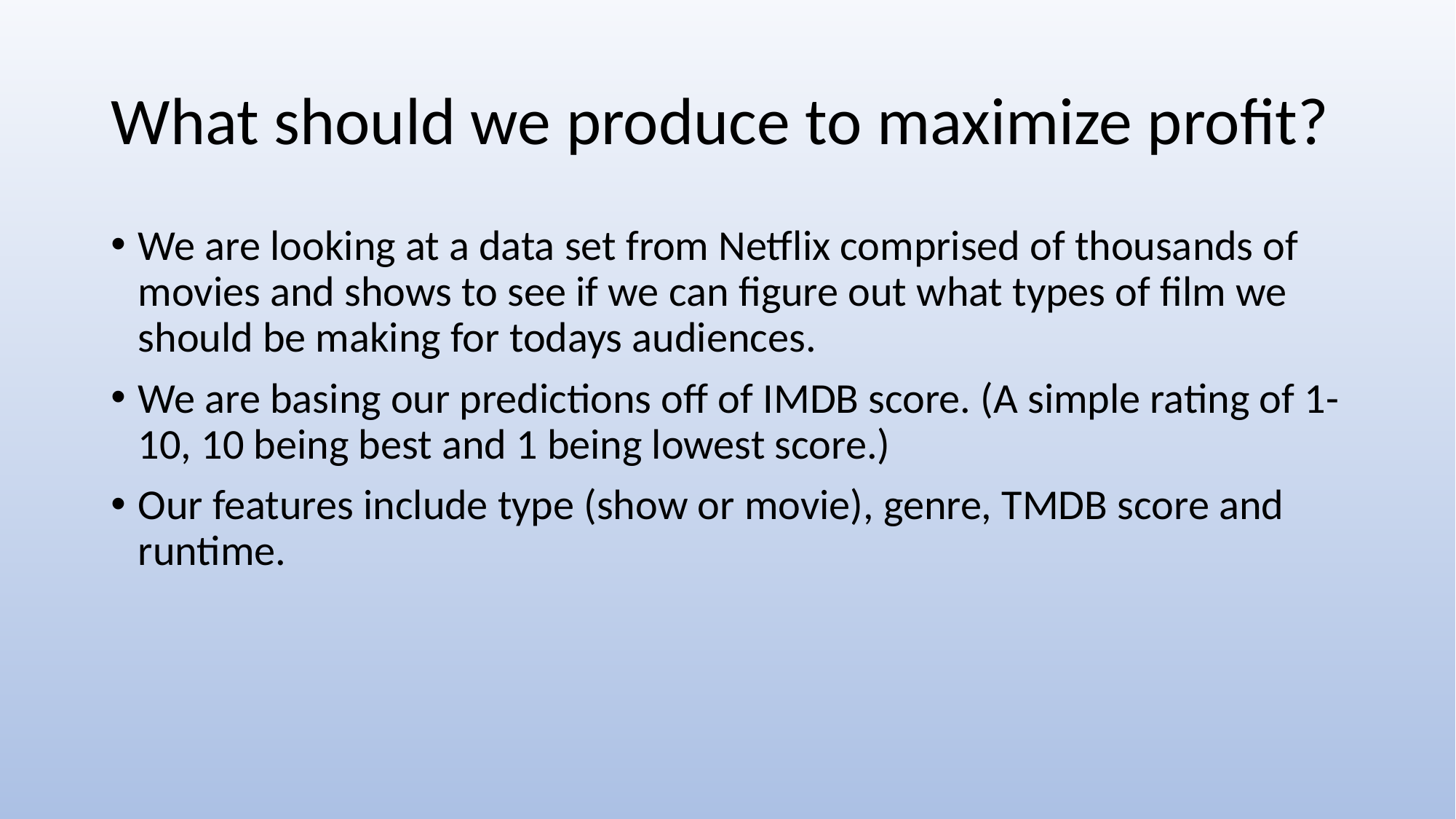

# What should we produce to maximize profit?
We are looking at a data set from Netflix comprised of thousands of movies and shows to see if we can figure out what types of film we should be making for todays audiences.
We are basing our predictions off of IMDB score. (A simple rating of 1-10, 10 being best and 1 being lowest score.)
Our features include type (show or movie), genre, TMDB score and runtime.